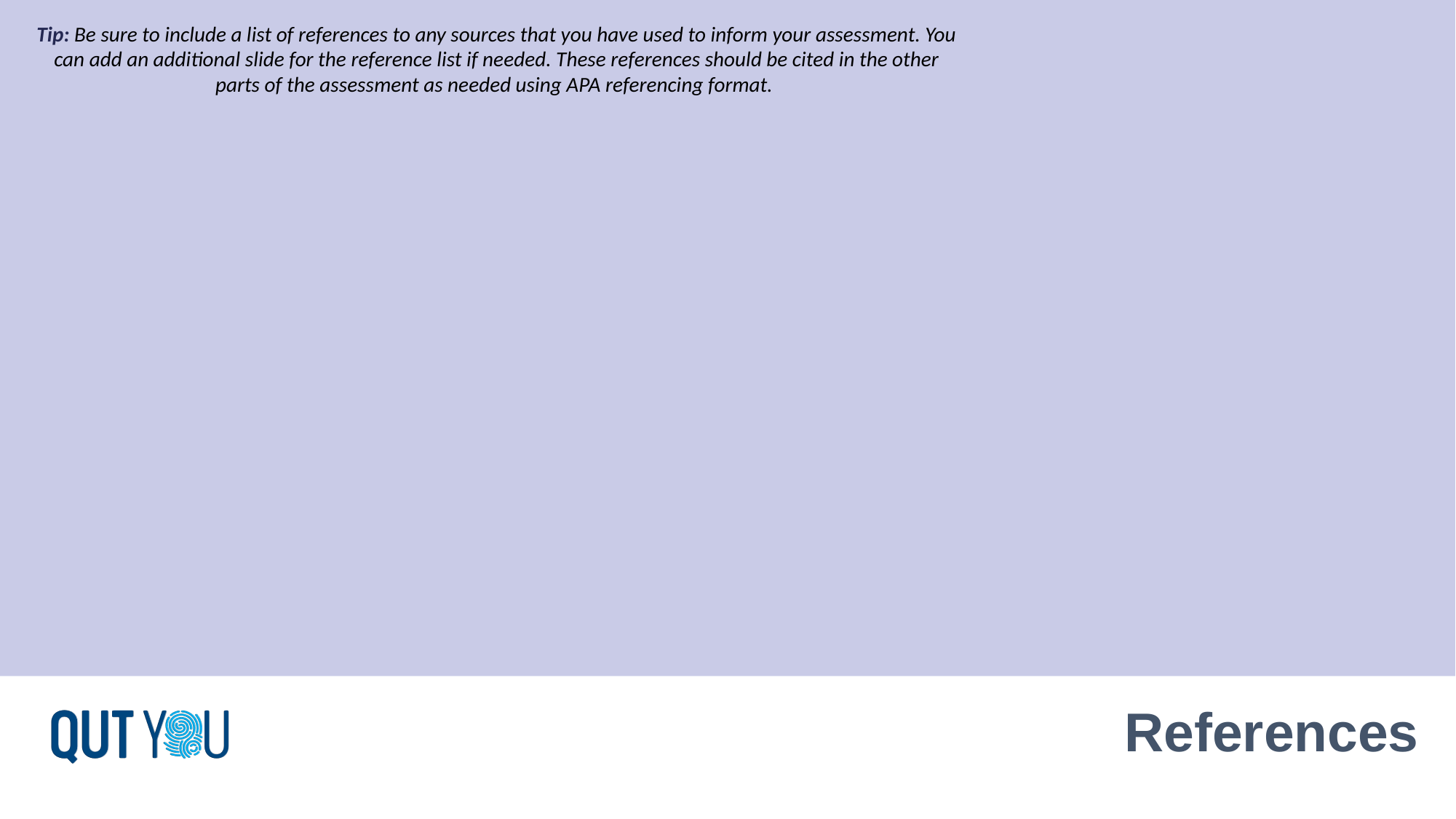

Tip: Be sure to include a list of references to any sources that you have used to inform your assessment. You can add an additional slide for the reference list if needed. These references should be cited in the other parts of the assessment as needed using APA referencing format.
References